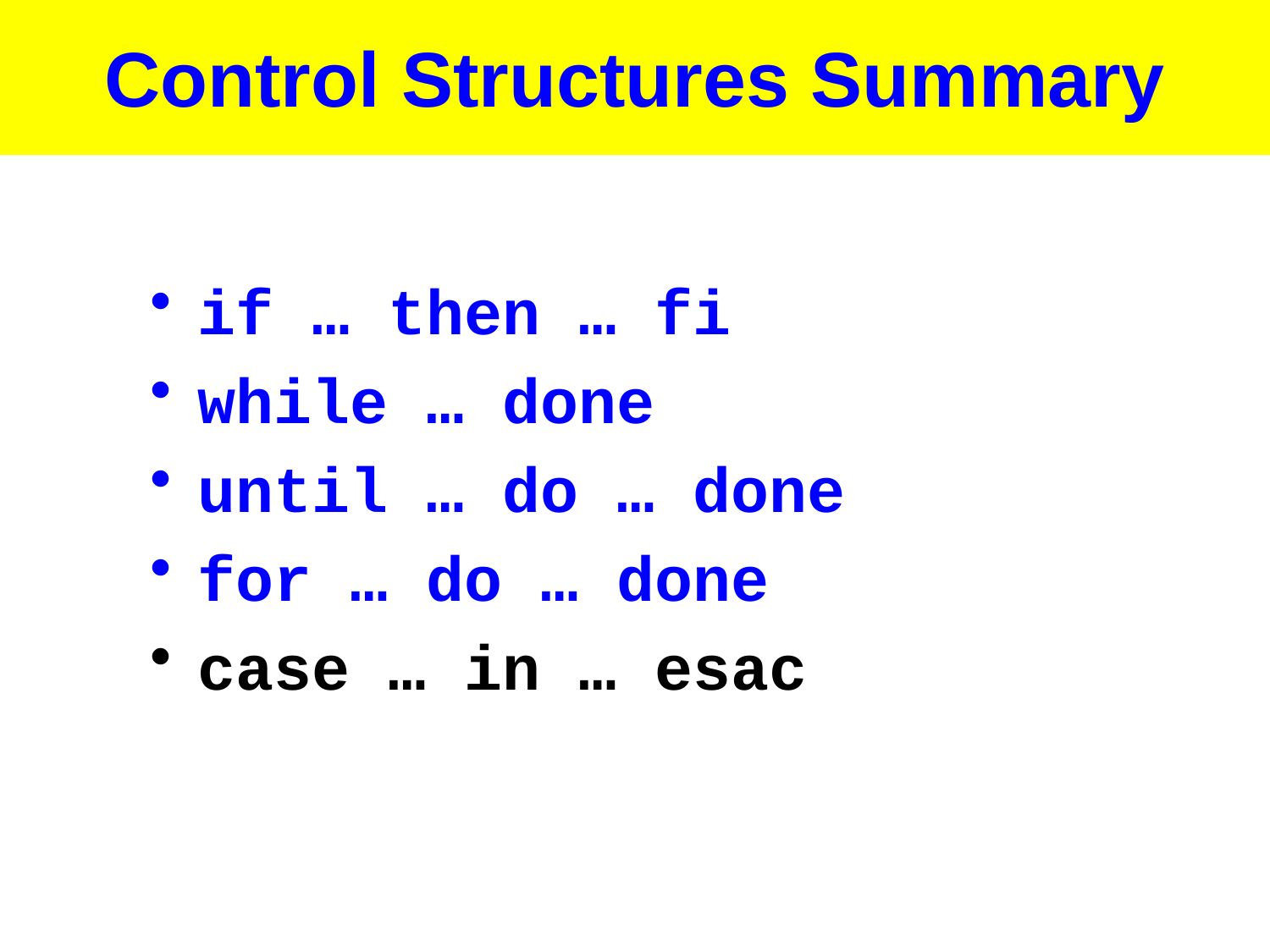

# Control Structures Summary
if … then … fi
while … done
until … do … done
for … do … done
case … in … esac